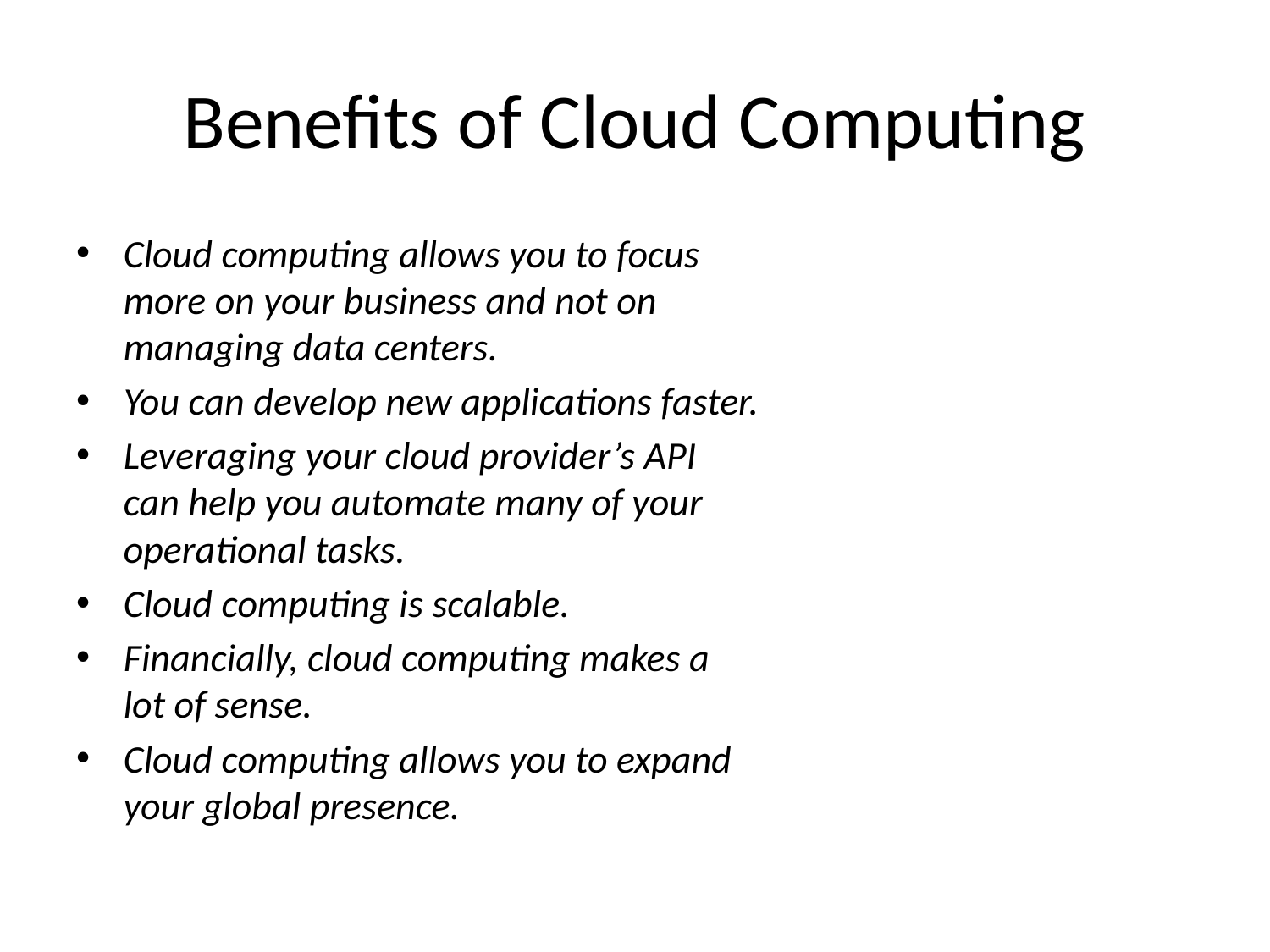

# Benefits of Cloud Computing
Cloud computing allows you to focus more on your business and not on managing data centers.
You can develop new applications faster.
Leveraging your cloud provider’s API can help you automate many of your operational tasks.
Cloud computing is scalable.
Financially, cloud computing makes a lot of sense.
Cloud computing allows you to expand your global presence.